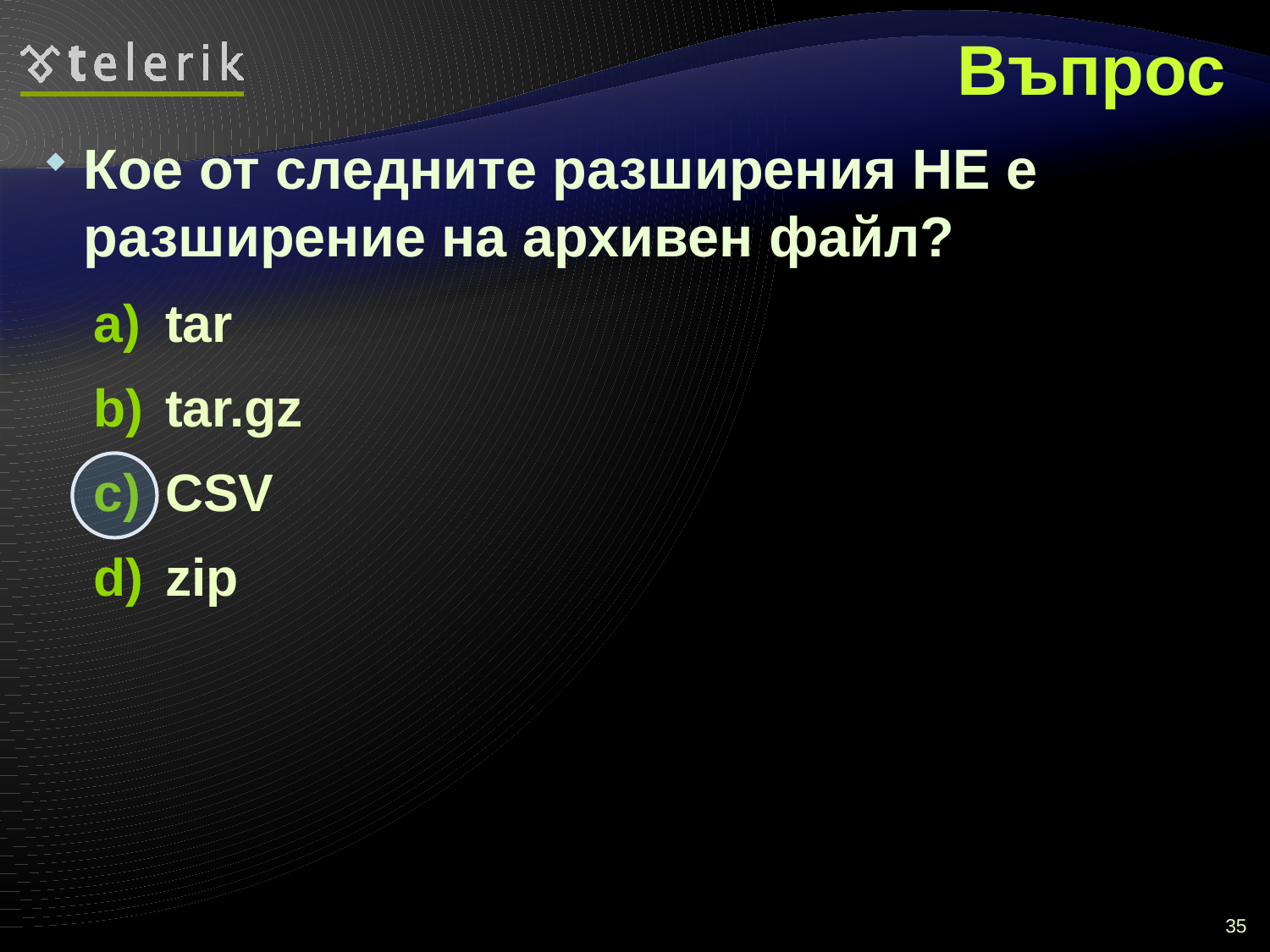

# Въпрос
Кое от следните разширения НЕ е разширение на архивен файл?
tar
tar.gz
CSV
zip

35